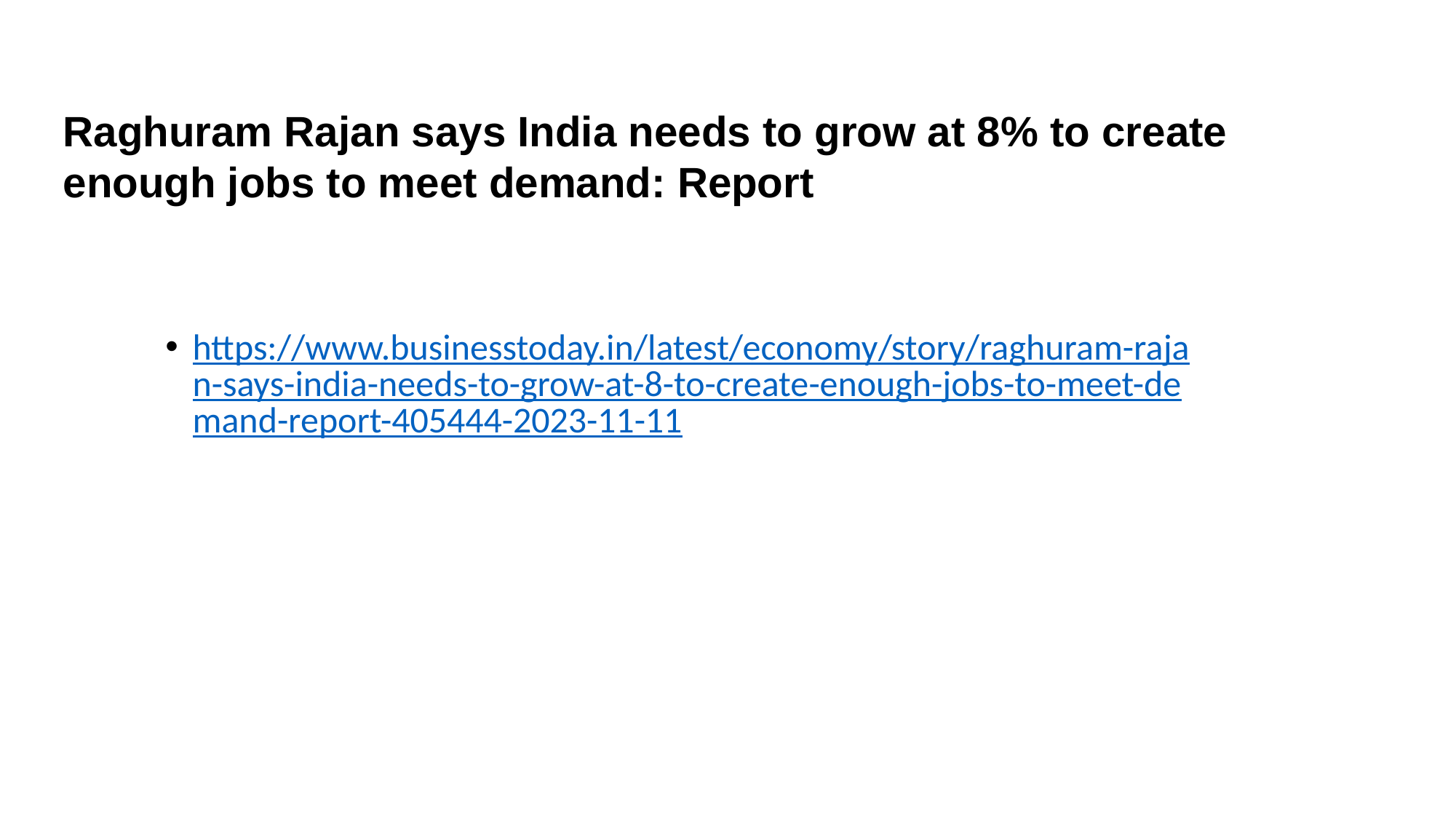

# Raghuram Rajan says India needs to grow at 8% to create enough jobs to meet demand: Report

https://www.businesstoday.in/latest/economy/story/raghuram-rajan-says-india-needs-to-grow-at-8-to-create-enough-jobs-to-meet-demand-report-405444-2023-11-11